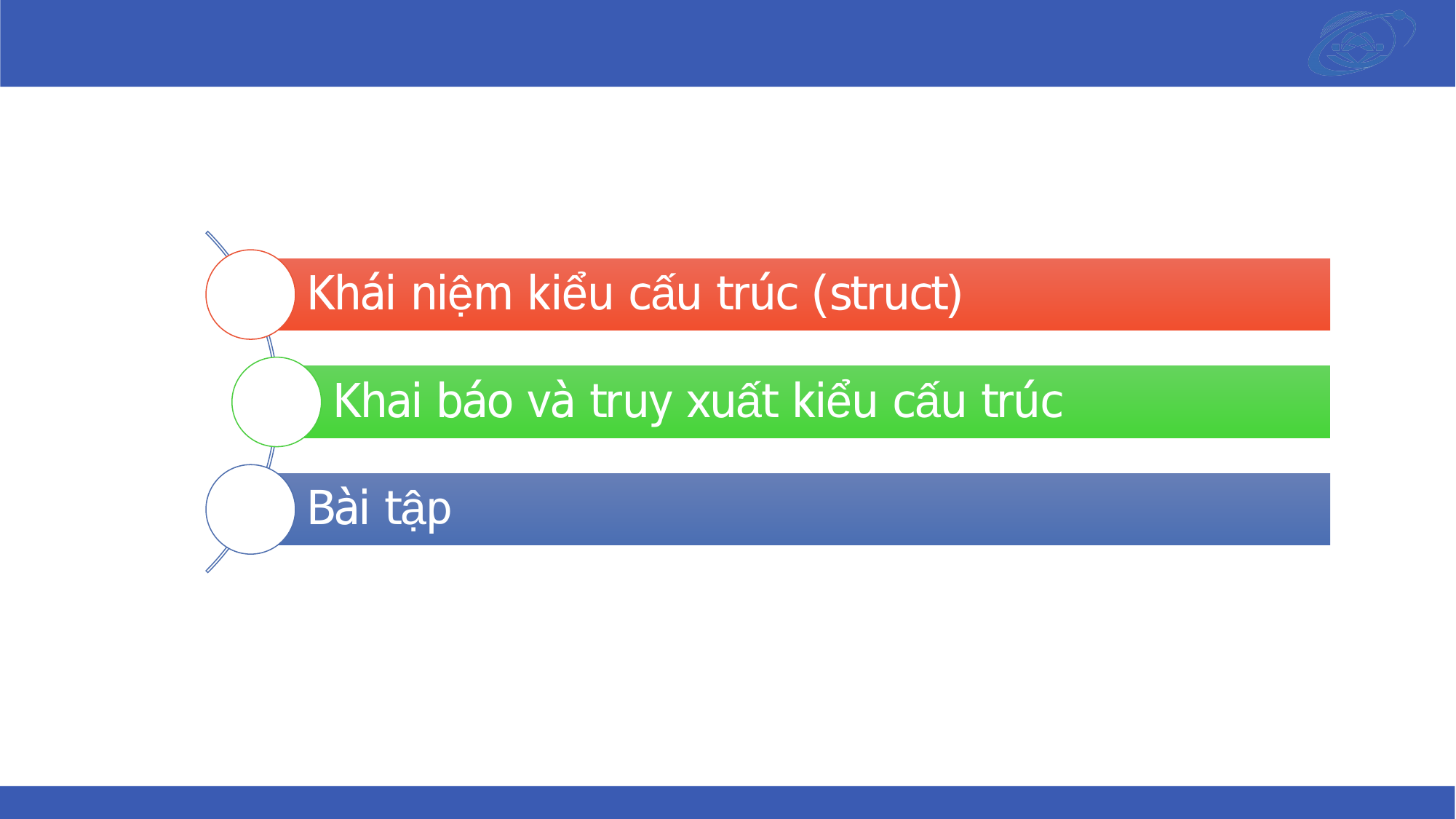

#

Khái niệm kiểu cấu trúc (struct)

Khai báo và truy xuất kiểu cấu trúc

Bài tập